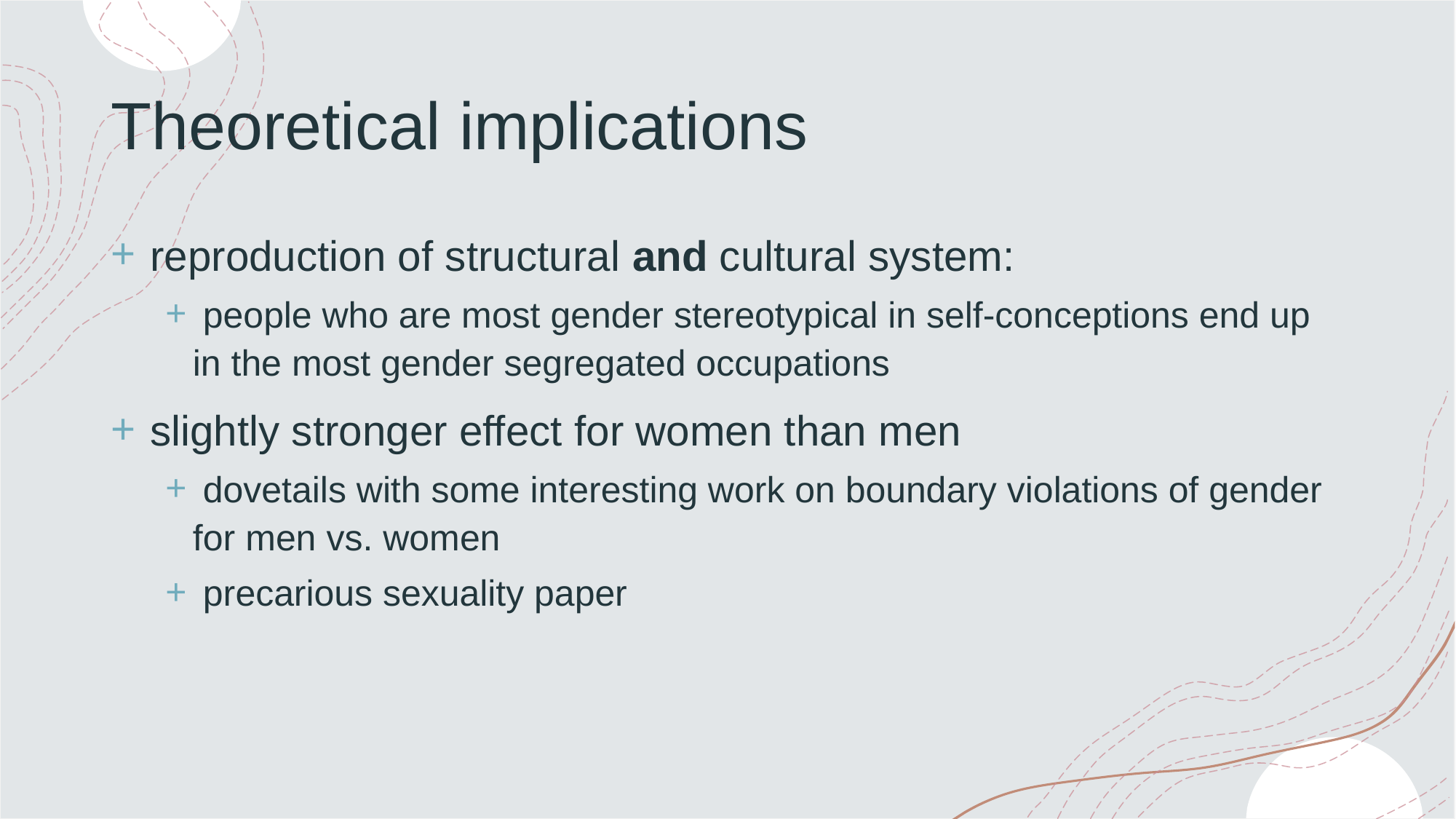

# Theoretical implications
 reproduction of structural and cultural system:
 people who are most gender stereotypical in self-conceptions end up in the most gender segregated occupations
 slightly stronger effect for women than men
 dovetails with some interesting work on boundary violations of gender for men vs. women
 precarious sexuality paper